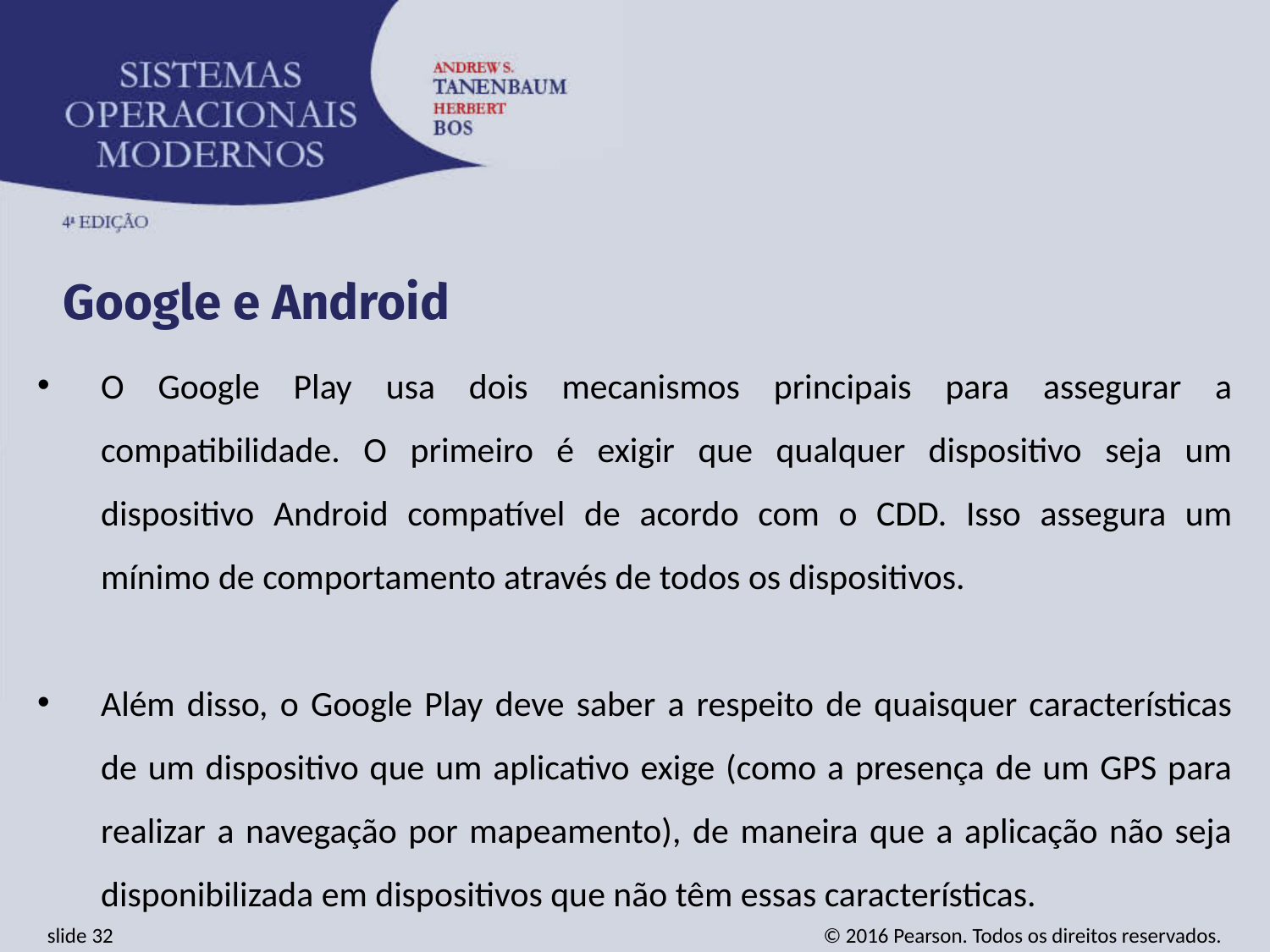

Google e Android
O Google Play usa dois mecanismos principais para assegurar a compatibilidade. O primeiro é exigir que qualquer dispositivo seja um dispositivo Android compatível de acordo com o CDD. Isso assegura um mínimo de comportamento através de todos os dispositivos.

Além disso, o Google Play deve saber a respeito de quaisquer características de um dispositivo que um aplicativo exige (como a presença de um GPS para realizar a navegação por mapeamento), de maneira que a aplicação não seja disponibilizada em dispositivos que não têm essas características.